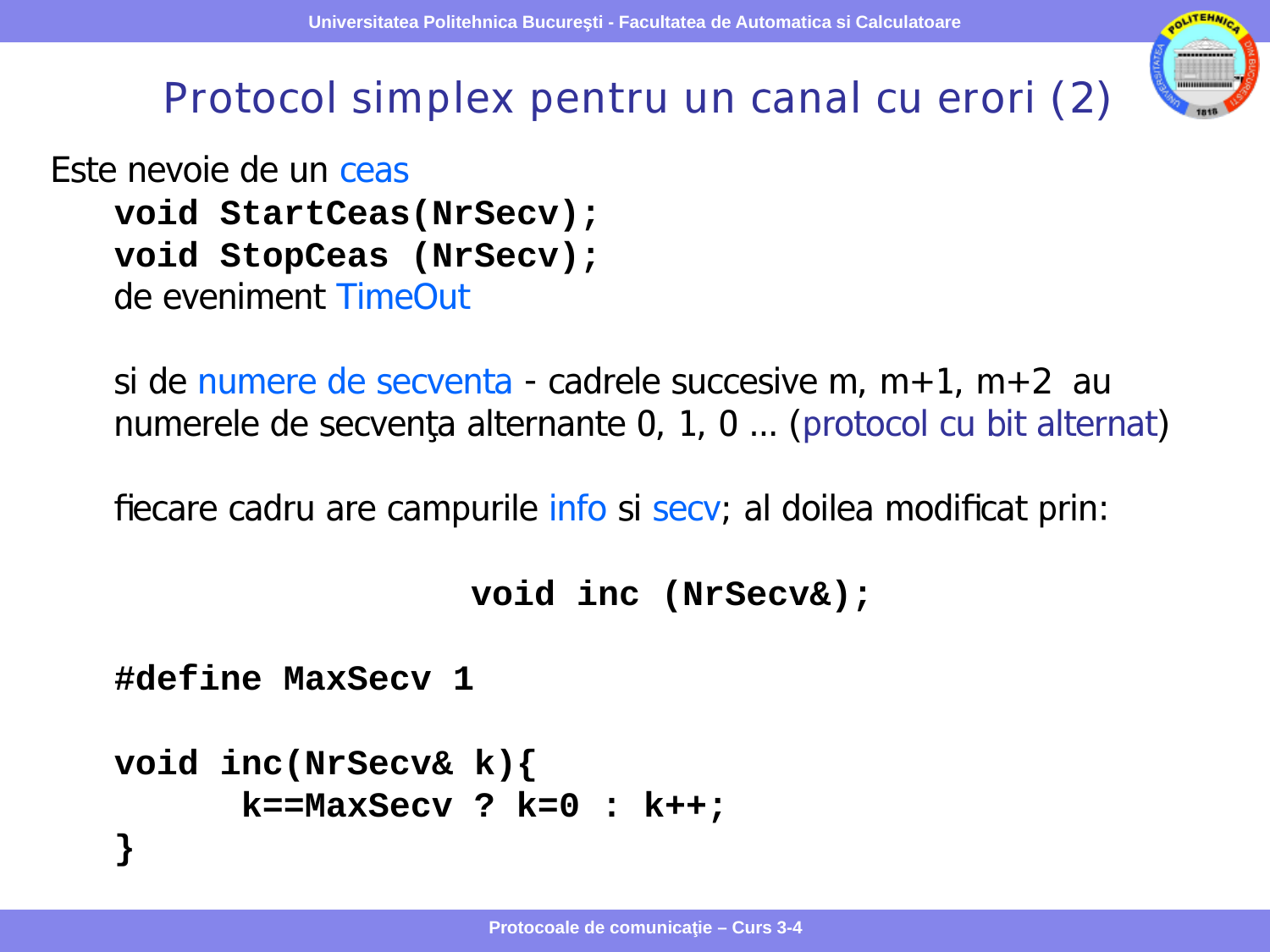

Protocol simplex pentru un canal cu erori (2)

Este nevoie de un ceas
void StartCeas(NrSecv);
void StopCeas (NrSecv);
de eveniment TimeOut

si de numere de secventa - cadrele succesive m, m+1, m+2  au numerele de secvenţa alternante 0, 1, 0 … (protocol cu bit alternat)

fiecare cadru are campurile info si secv; al doilea modificat prin:

void inc (NrSecv&);

#define MaxSecv 1

void inc(NrSecv& k){
	k==MaxSecv ? k=0 : k++;
}
Protocoale de comunicaţie – Curs 3-4